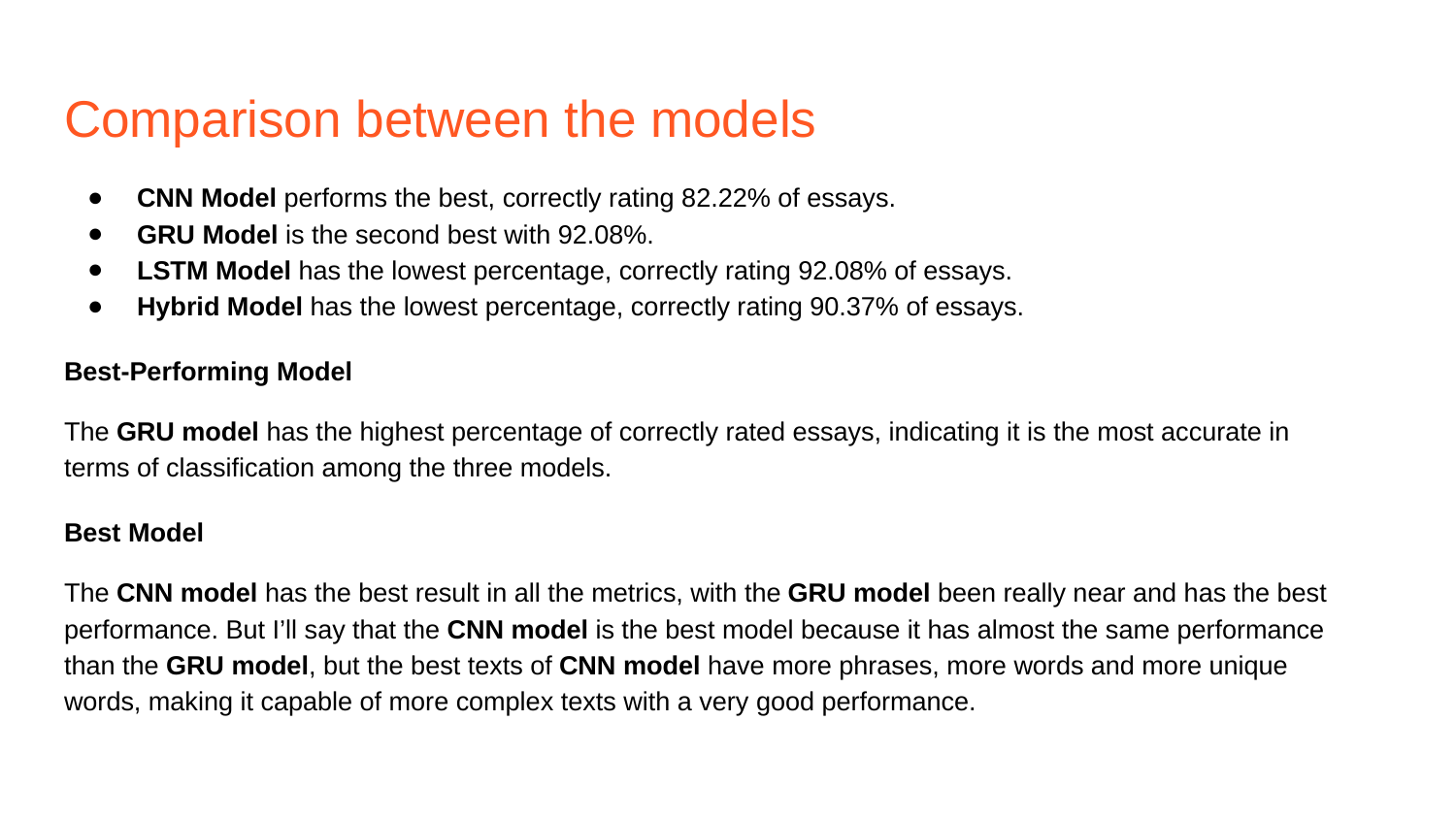

# Comparison between the models
CNN Model performs the best, correctly rating 82.22% of essays.
GRU Model is the second best with 92.08%.
LSTM Model has the lowest percentage, correctly rating 92.08% of essays.
Hybrid Model has the lowest percentage, correctly rating 90.37% of essays.
Best-Performing Model
The GRU model has the highest percentage of correctly rated essays, indicating it is the most accurate in terms of classification among the three models.
Best Model
The CNN model has the best result in all the metrics, with the GRU model been really near and has the best performance. But I’ll say that the CNN model is the best model because it has almost the same performance than the GRU model, but the best texts of CNN model have more phrases, more words and more unique words, making it capable of more complex texts with a very good performance.